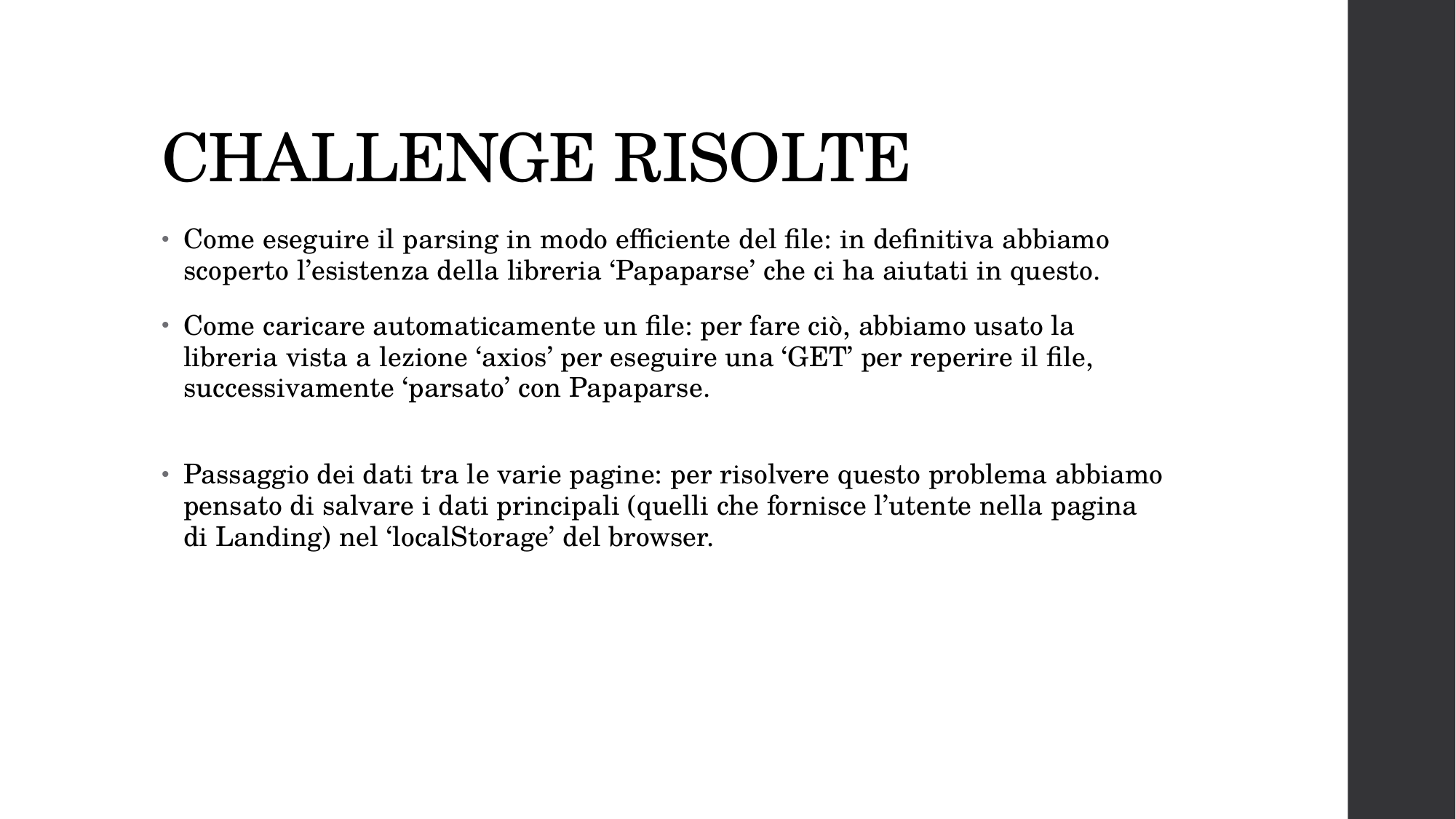

# CHALLENGE RISOLTE
Come eseguire il parsing in modo efficiente del file: in definitiva abbiamo scoperto l’esistenza della libreria ‘Papaparse’ che ci ha aiutati in questo.
Come caricare automaticamente un file: per fare ciò, abbiamo usato la libreria vista a lezione ‘axios’ per eseguire una ‘GET’ per reperire il file, successivamente ‘parsato’ con Papaparse.
Passaggio dei dati tra le varie pagine: per risolvere questo problema abbiamo pensato di salvare i dati principali (quelli che fornisce l’utente nella pagina di Landing) nel ‘localStorage’ del browser.